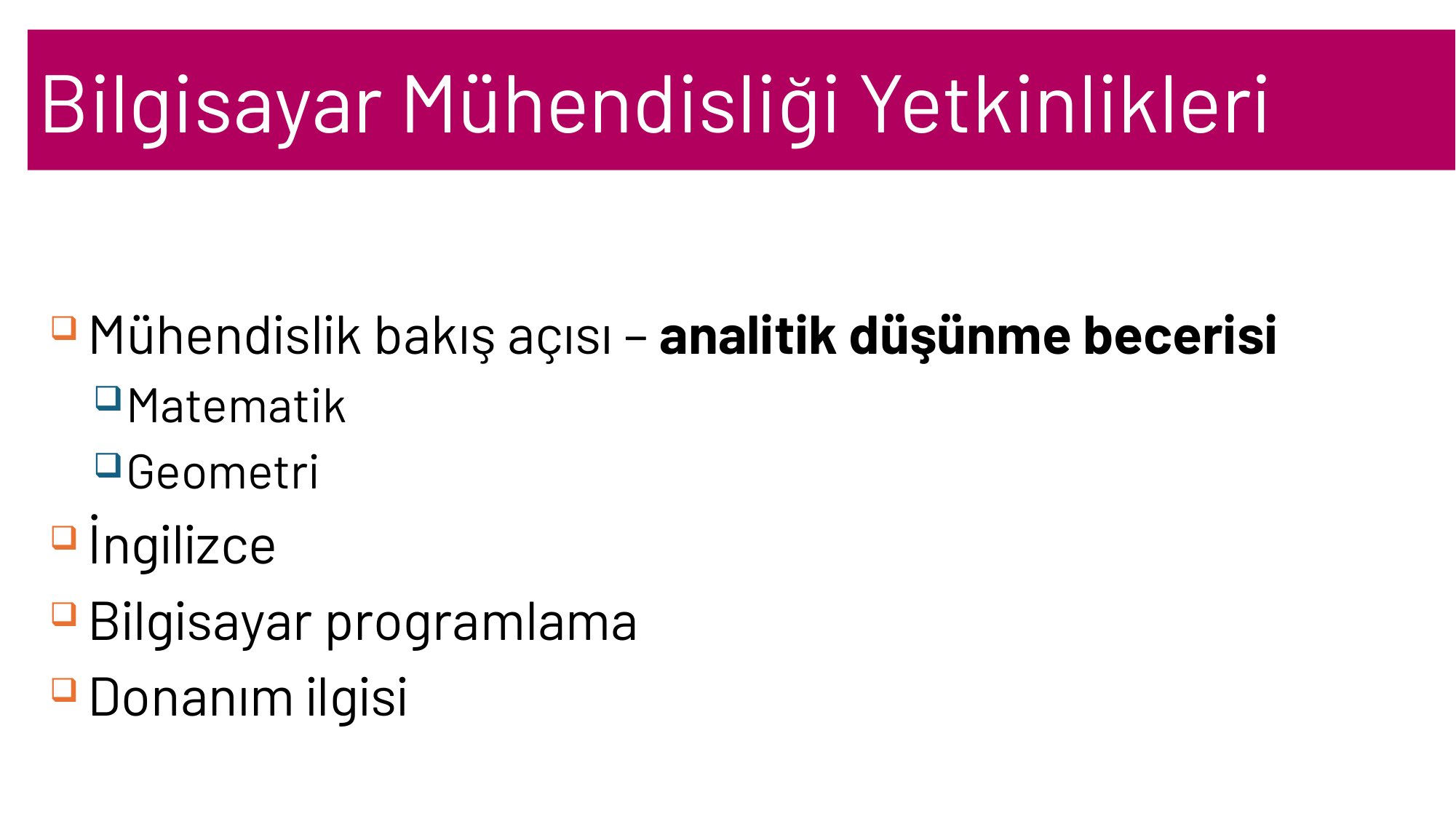

Bilgisayar Mühendisliği Yetkinlikleri

Mühendislik bakış açısı – analitik düşünme becerisi
Matematik
Geometri
İngilizce
Bilgisayar programlama
Donanım ilgisi